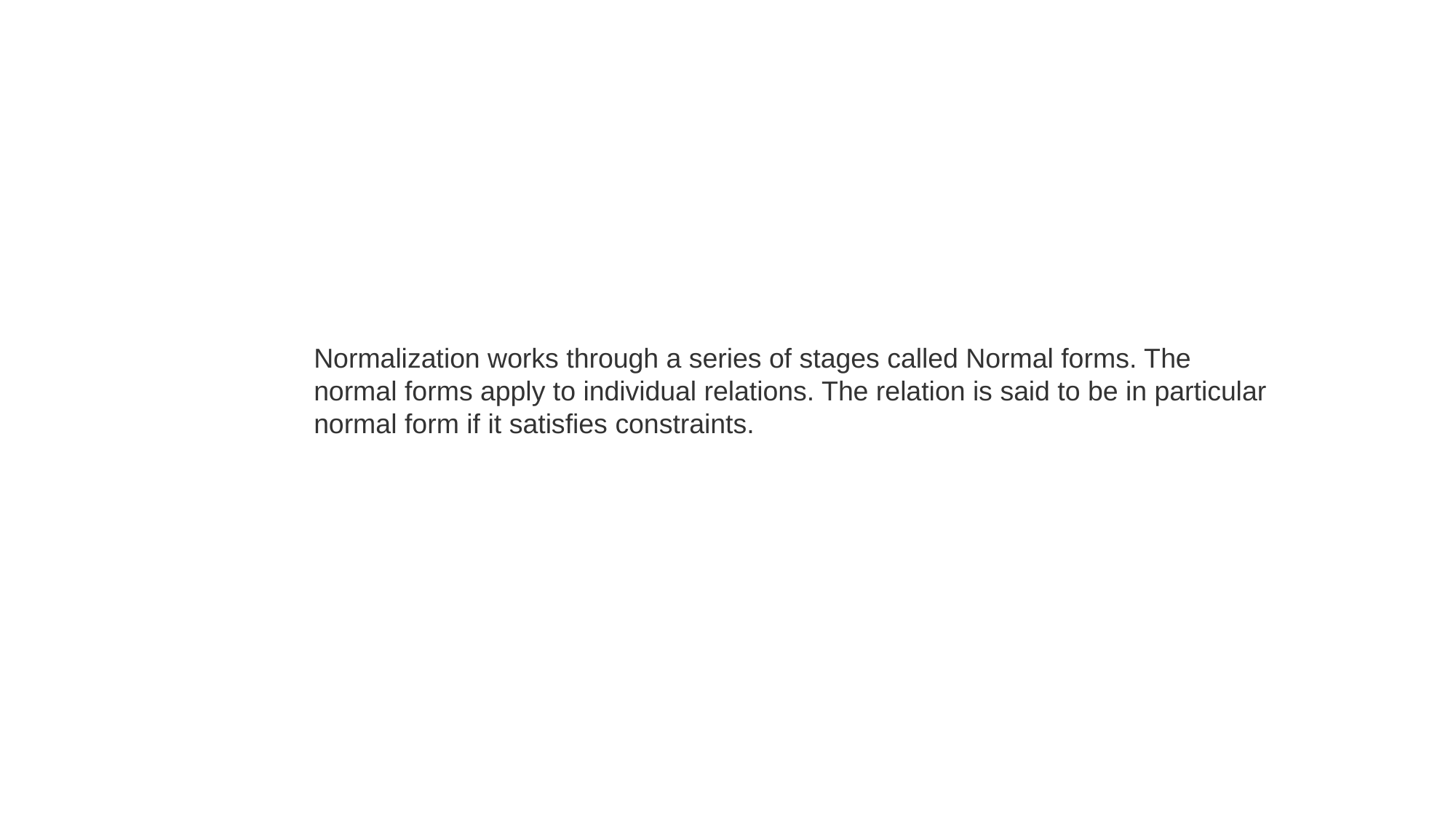

Normalization works through a series of stages called Normal forms. The normal forms apply to individual relations. The relation is said to be in particular normal form if it satisfies constraints.